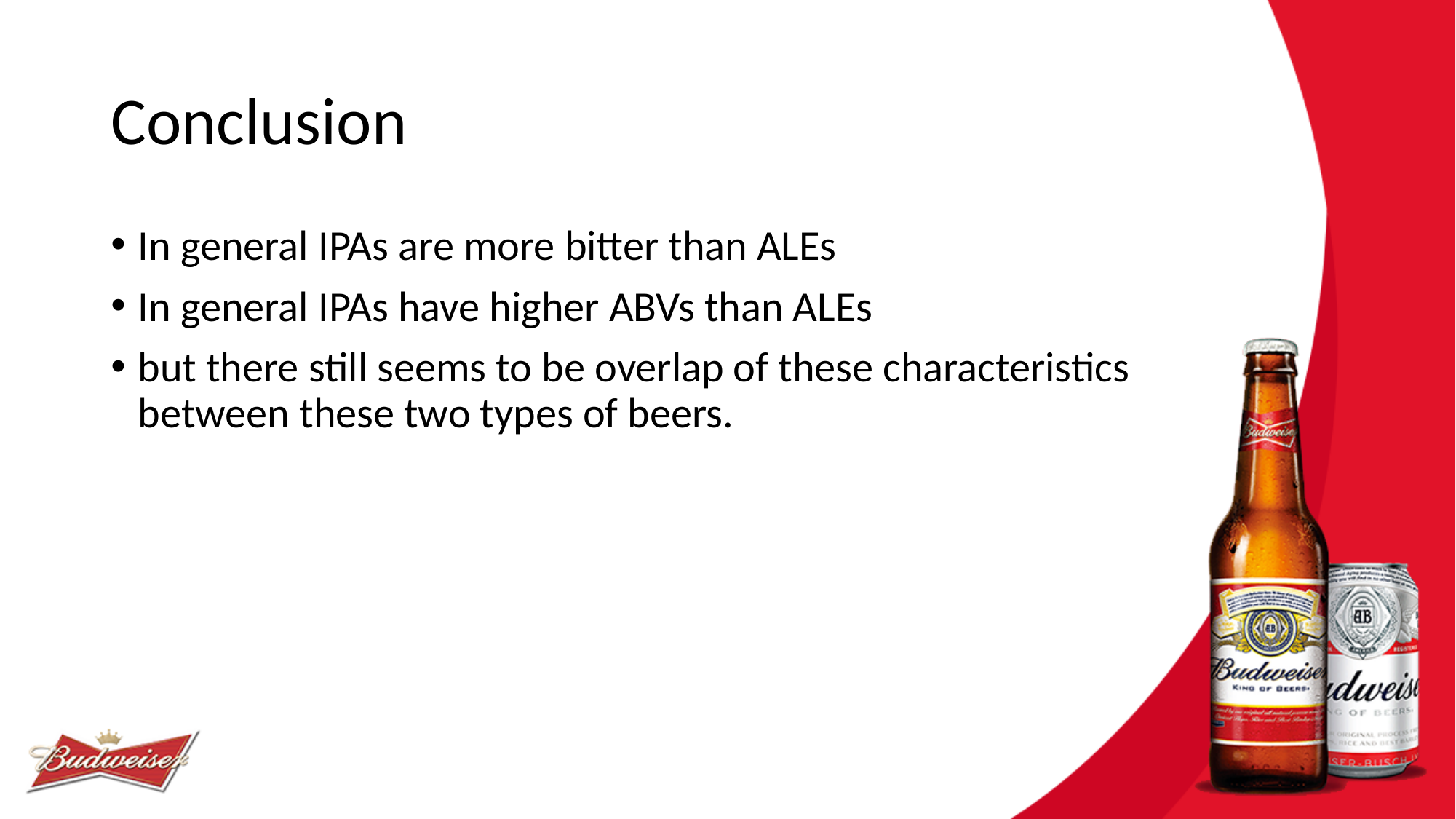

# Conclusion
In general IPAs are more bitter than ALEs
In general IPAs have higher ABVs than ALEs
but there still seems to be overlap of these characteristics between these two types of beers.